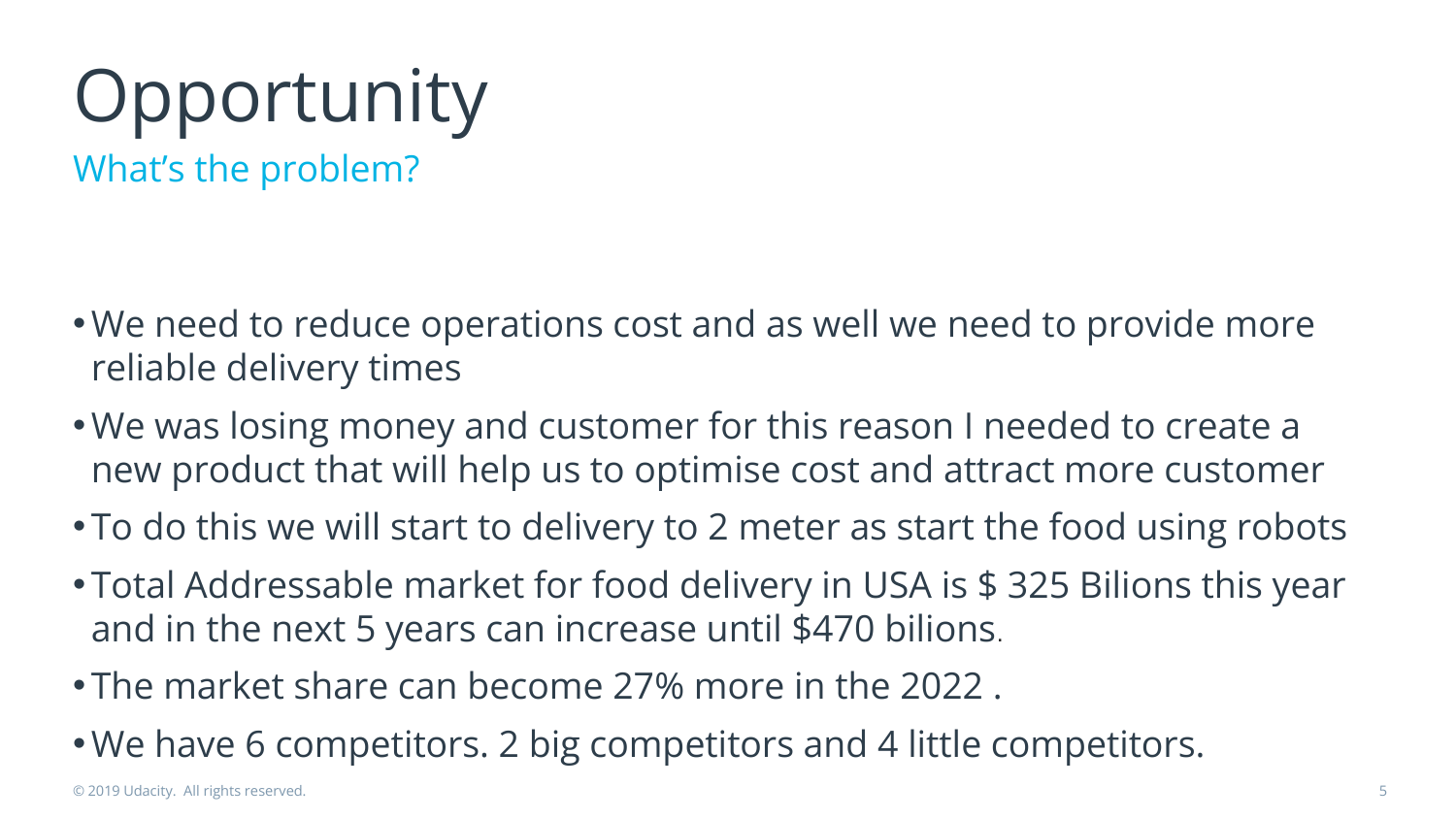

# Opportunity
What’s the problem?

We need to reduce operations cost and as well we need to provide more reliable delivery times
We was losing money and customer for this reason I needed to create a  new product that will help us to optimise cost and attract more customer
To do this we will start to delivery to 2 meter as start the food using robots
Total Addressable market for food delivery in USA is $ 325 Bilions this year and in the next 5 years can increase until $470 bilions.
The market share can become 27% more in the 2022 .
We have 6 competitors. 2 big competitors and 4 little competitors.

© 2019 Udacity.  All rights reserved.
5